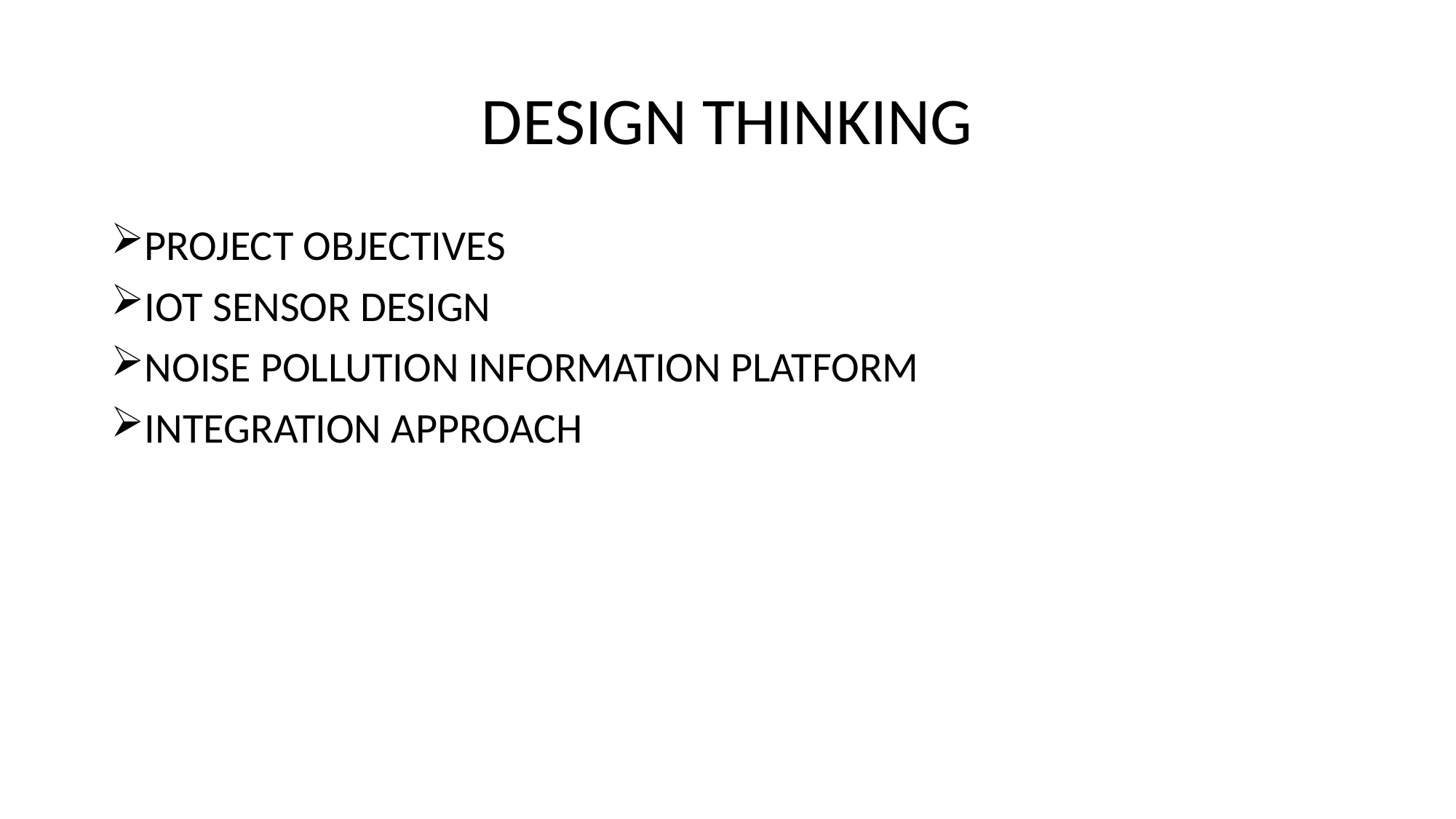

# DESIGN THINKING
PROJECT OBJECTIVES
IOT SENSOR DESIGN
NOISE POLLUTION INFORMATION PLATFORM
INTEGRATION APPROACH